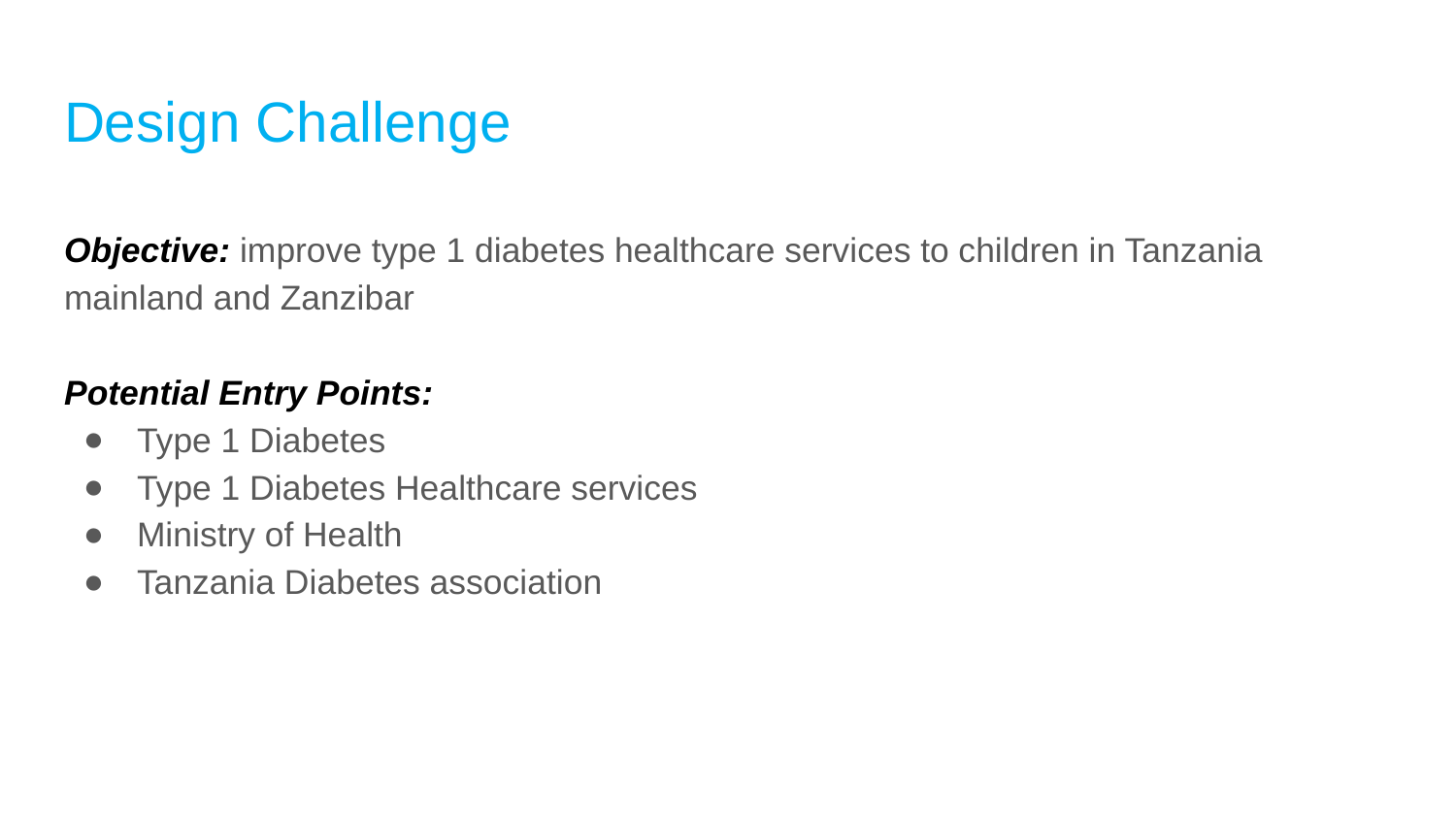

# Design Challenge
Objective: improve type 1 diabetes healthcare services to children in Tanzania mainland and Zanzibar

Potential Entry Points:
Type 1 Diabetes
Type 1 Diabetes Healthcare services
Ministry of Health
Tanzania Diabetes association